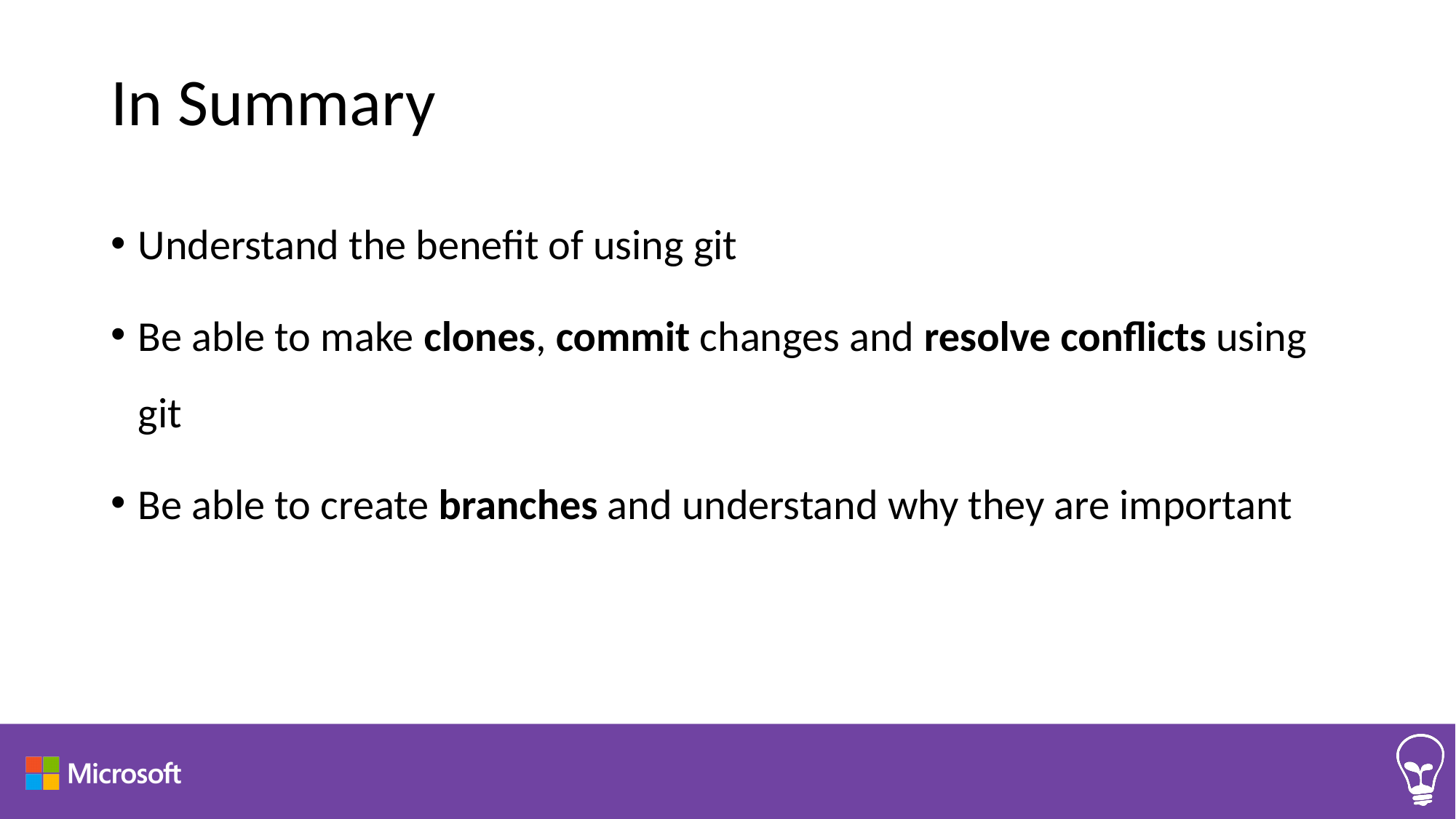

# In Summary
Understand the benefit of using git
Be able to make clones, commit changes and resolve conflicts using git
Be able to create branches and understand why they are important